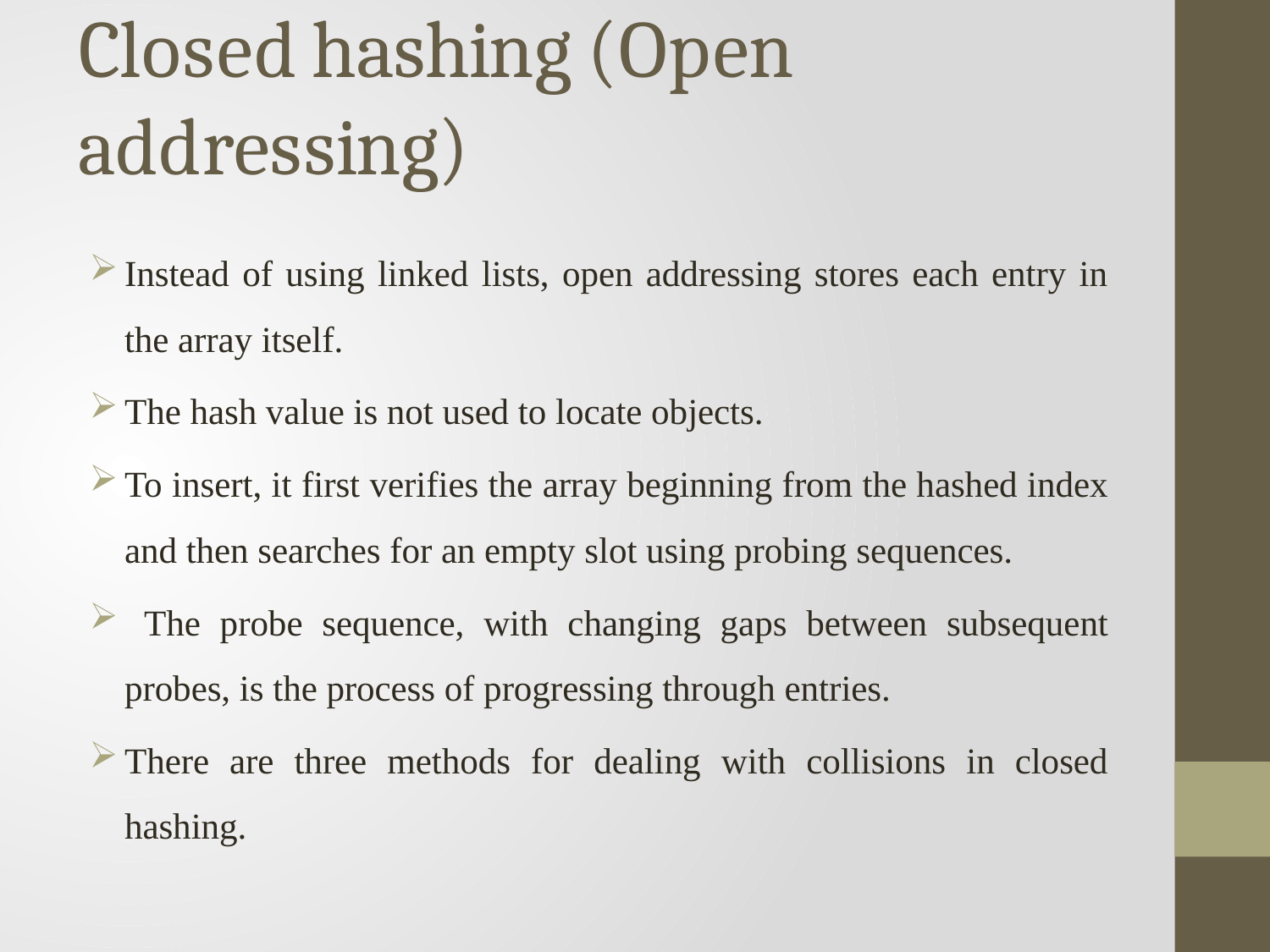

# Closed hashing (Open addressing)
Instead of using linked lists, open addressing stores each entry in the array itself.
The hash value is not used to locate objects.
To insert, it first verifies the array beginning from the hashed index and then searches for an empty slot using probing sequences.
 The probe sequence, with changing gaps between subsequent probes, is the process of progressing through entries.
There are three methods for dealing with collisions in closed hashing.